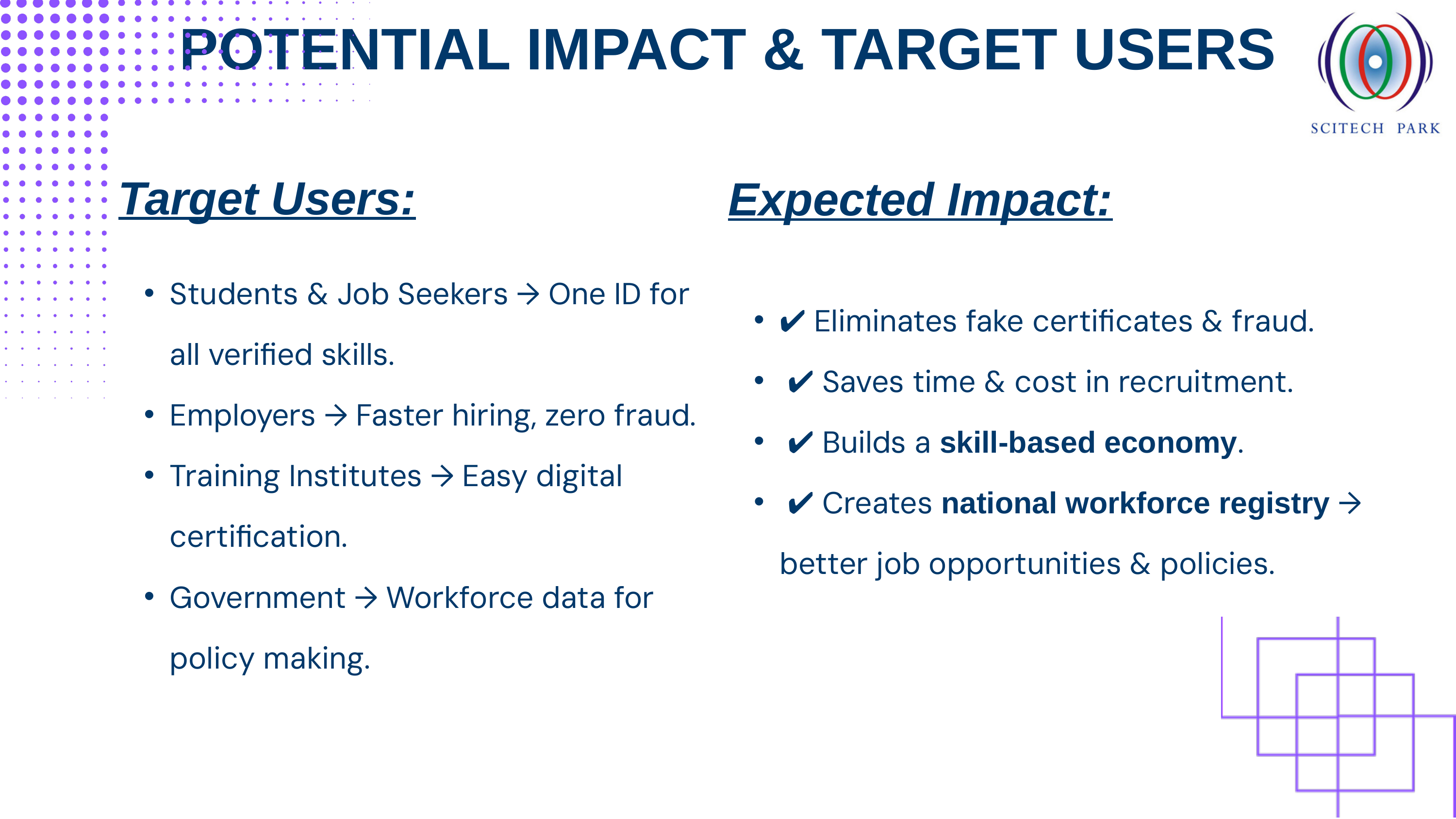

POTENTIAL IMPACT & TARGET USERS
Target Users:
Expected Impact:
Students & Job Seekers → One ID for all verified skills.
Employers → Faster hiring, zero fraud.
Training Institutes → Easy digital certification.
Government → Workforce data for policy making.
✔ Eliminates fake certificates & fraud.
 ✔ Saves time & cost in recruitment.
 ✔ Builds a skill-based economy.
 ✔ Creates national workforce registry → better job opportunities & policies.